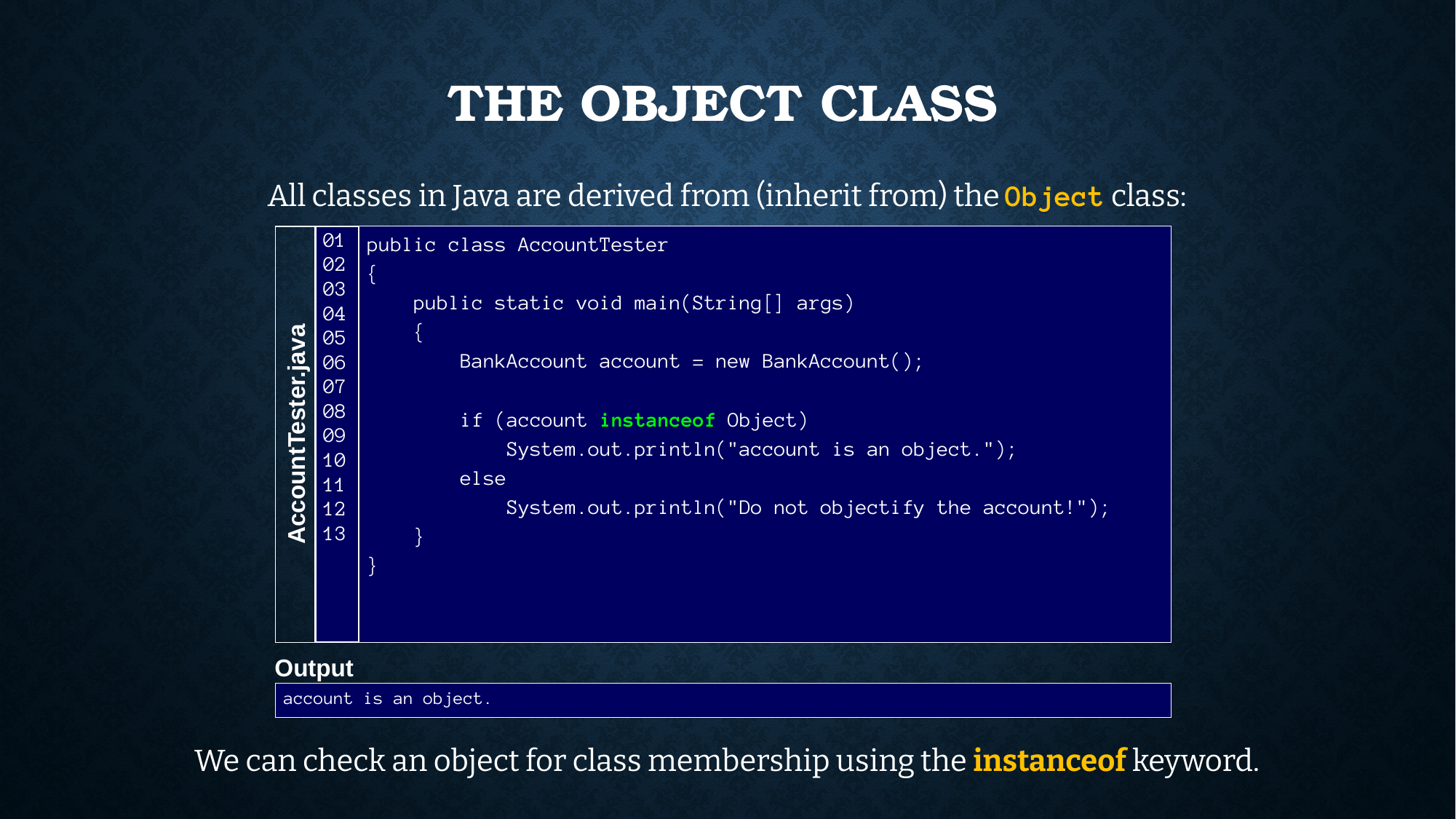

# The Object Class
All classes in Java are derived from (inherit from) the Object class:
| 01 02 03 04 05 06 07 08 09 10 11 12 13 |
| --- |
public class AccountTester
{
    public static void main(String[] args)
    {
        BankAccount account = new BankAccount();

        if (account instanceof Object)
            System.out.println("account is an object.");
        else
            System.out.println("Do not objectify the account!");
    }
}
AccountTester.java
Output
account is an object.
We can check an object for class membership using the instanceof keyword.